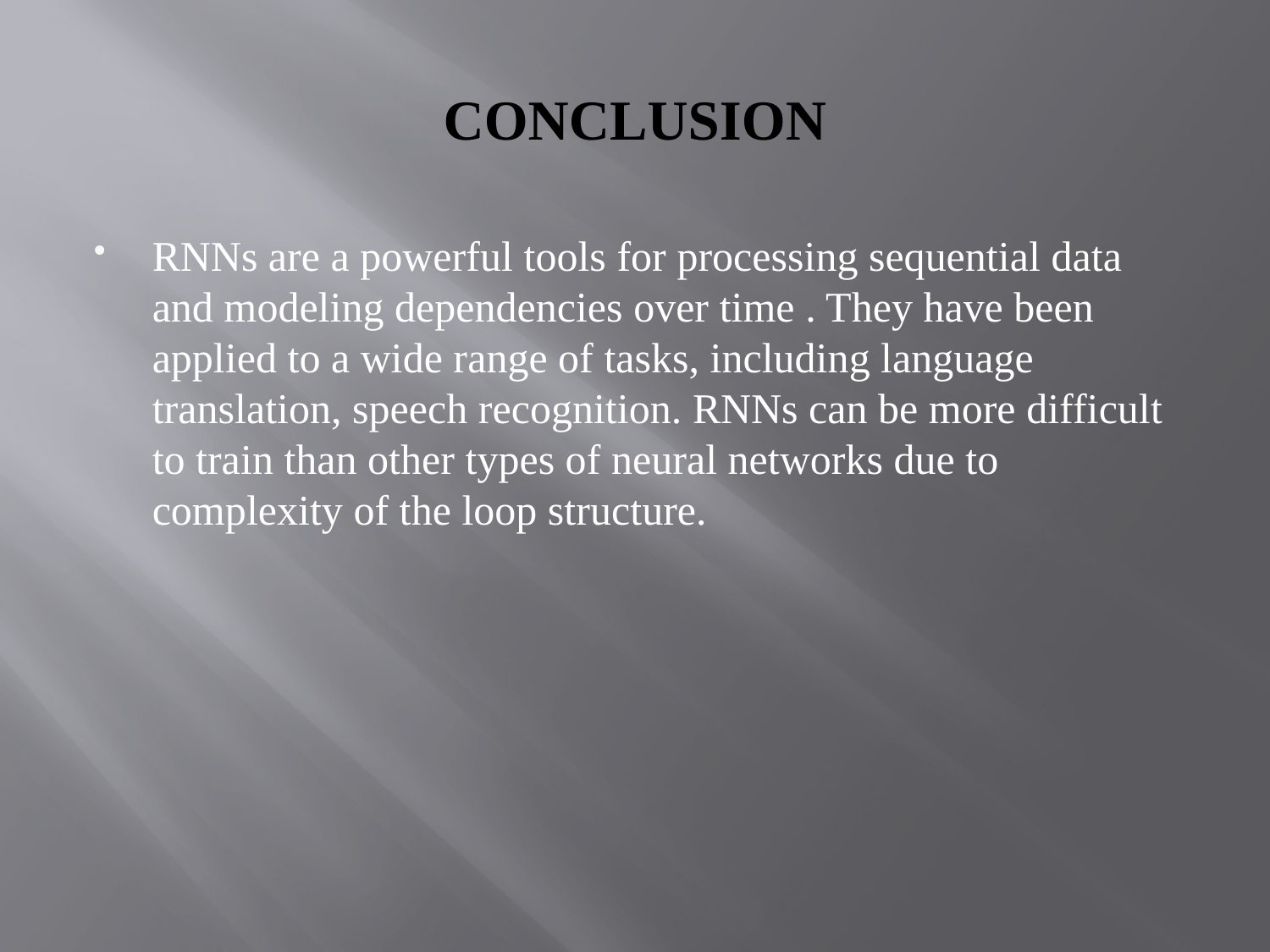

# CONCLUSION
RNNs are a powerful tools for processing sequential data and modeling dependencies over time . They have been applied to a wide range of tasks, including language translation, speech recognition. RNNs can be more difficult to train than other types of neural networks due to complexity of the loop structure.